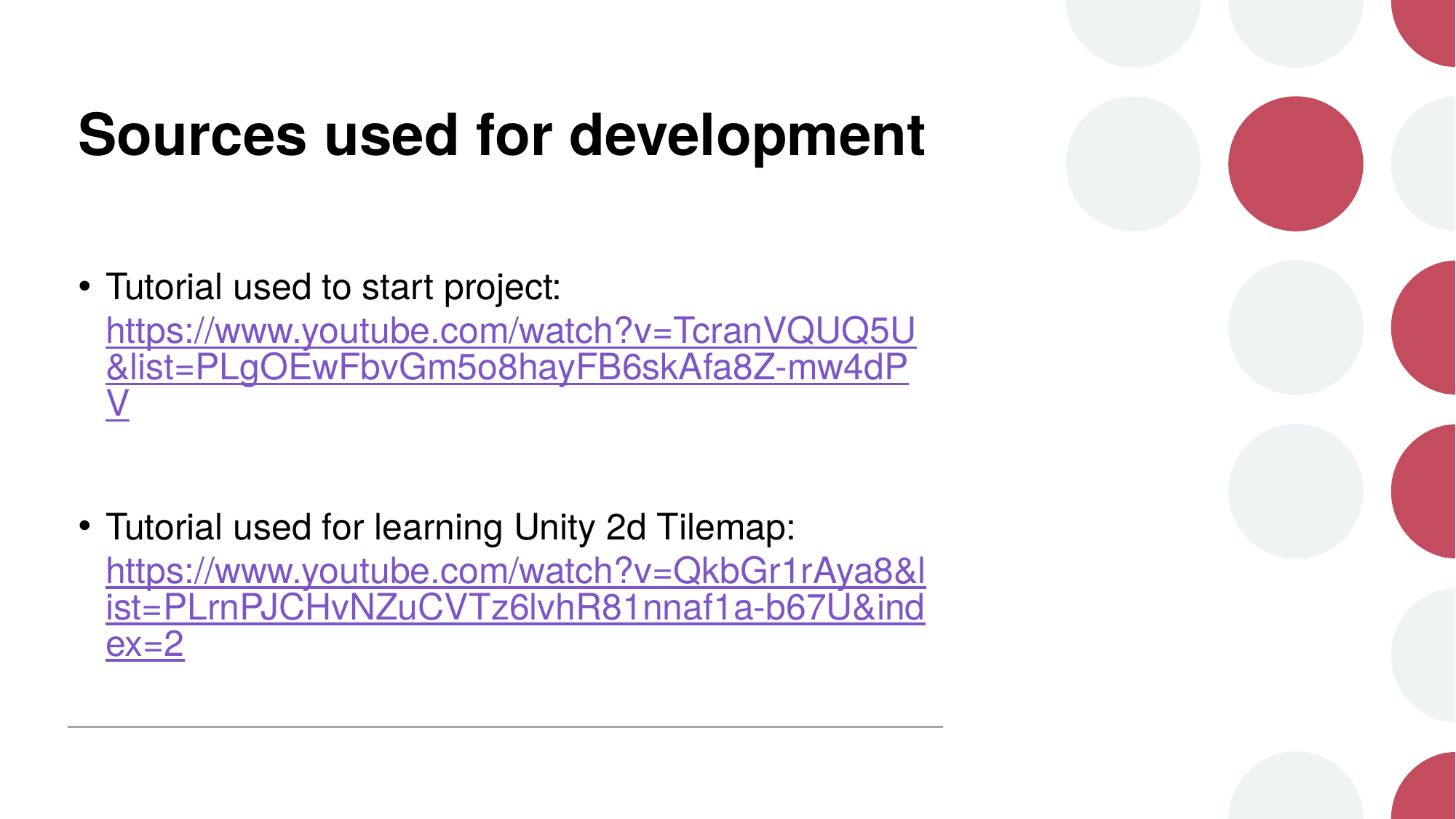

# Sources used for development
Tutorial used to start project: https://www.youtube.com/watch?v=TcranVQUQ5U&list=PLgOEwFbvGm5o8hayFB6skAfa8Z-mw4dPV

Tutorial used for learning Unity 2d Tilemap: https://www.youtube.com/watch?v=QkbGr1rAya8&list=PLrnPJCHvNZuCVTz6lvhR81nnaf1a-b67U&index=2